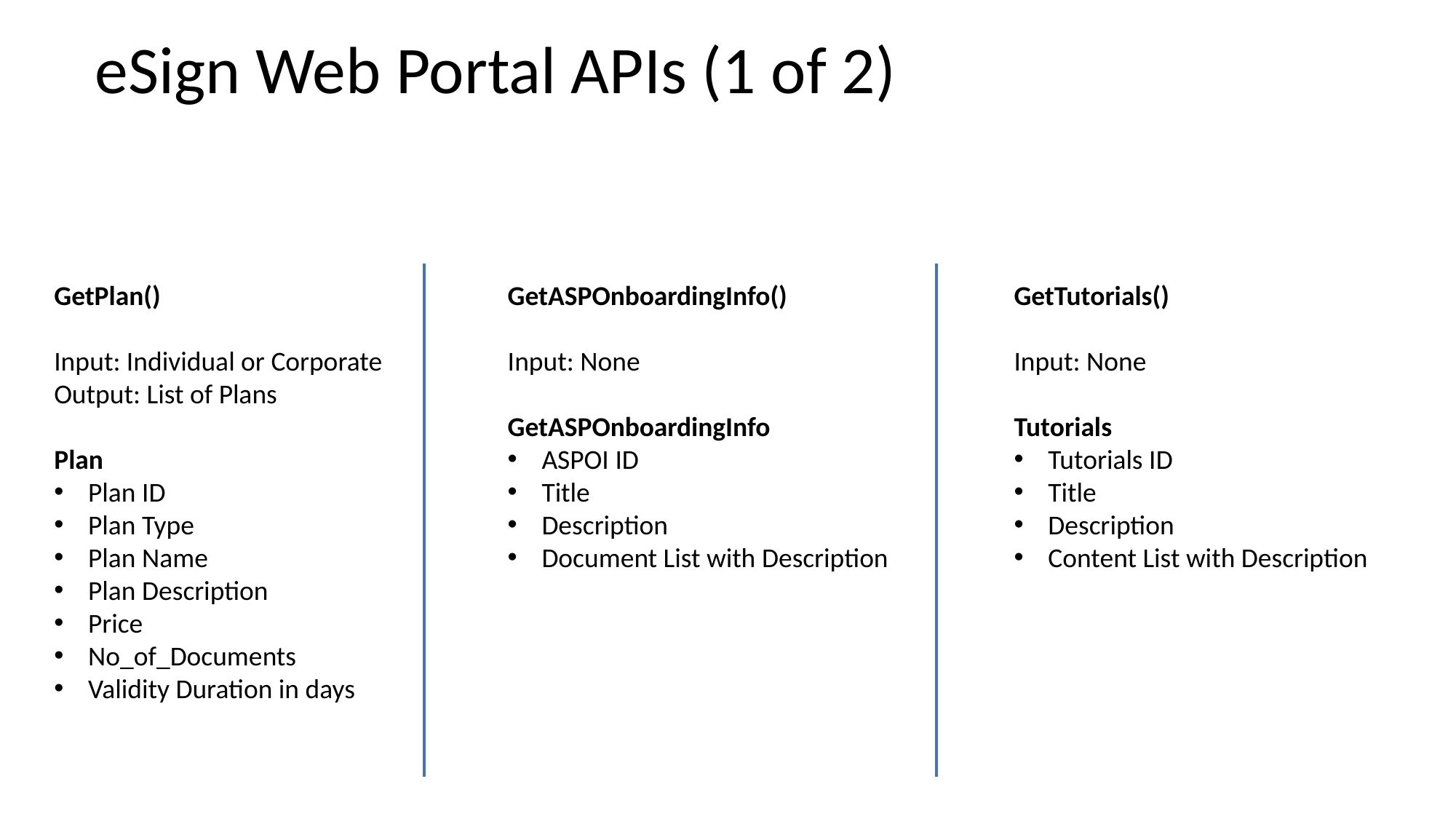

# eSign Web Portal APIs (1 of 2)
GetASPOnboardingInfo()

Input: None

GetASPOnboardingInfo
ASPOI ID
Title
Description
Document List with Description
GetPlan()

Input: Individual or Corporate
Output: List of Plans

Plan
Plan ID
Plan Type
Plan Name
Plan Description
Price
No_of_Documents
Validity Duration in days
GetTutorials()

Input: None

Tutorials
Tutorials ID
Title
Description
Content List with Description